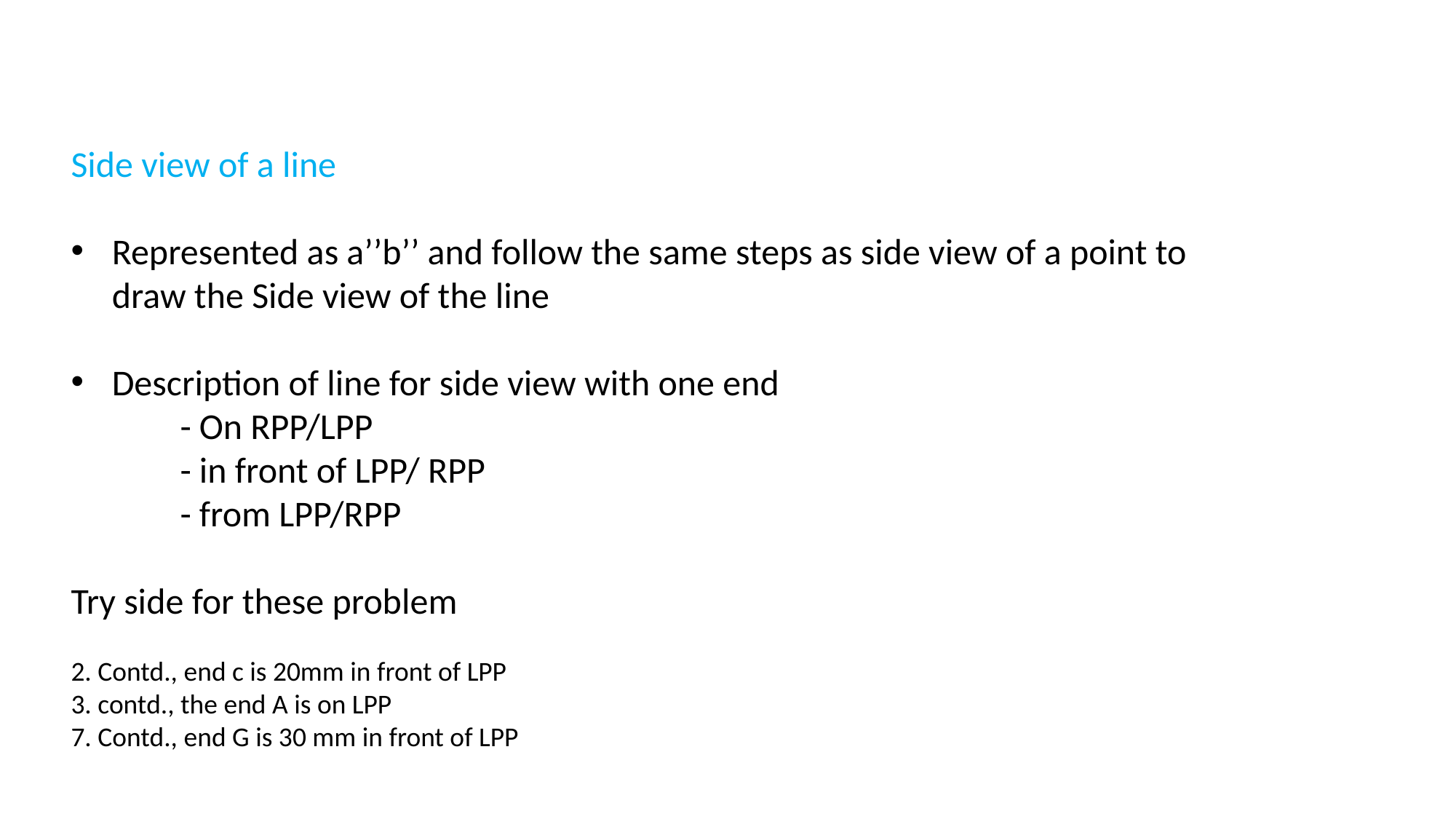

Side view of a line

Represented as a’’b’’ and follow the same steps as side view of a point to draw the Side view of the line

Description of line for side view with one end
	- On RPP/LPP
	- in front of LPP/ RPP
	- from LPP/RPP

Try side for these problem

2. Contd., end c is 20mm in front of LPP
3. contd., the end A is on LPP
7. Contd., end G is 30 mm in front of LPP